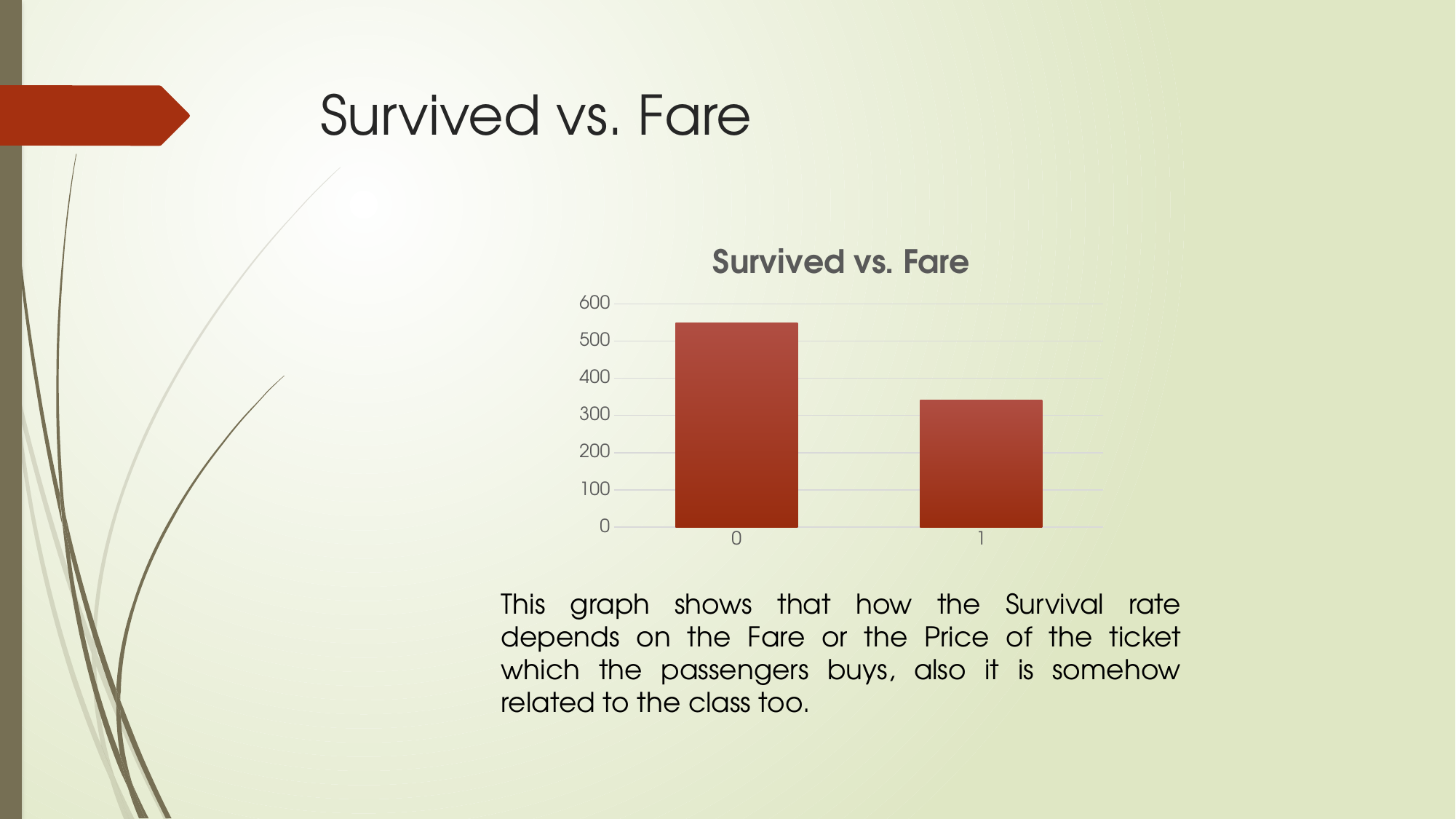

# Survived vs. Fare

### Chart: Survived vs. Fare

| Category | Total |
|---|---|
| 0 | 549.0 |
| 1 | 342.0 |
This graph shows that how the Survival rate depends on the Fare or the Price of the ticket which the passengers buys, also it is somehow related to the class too.